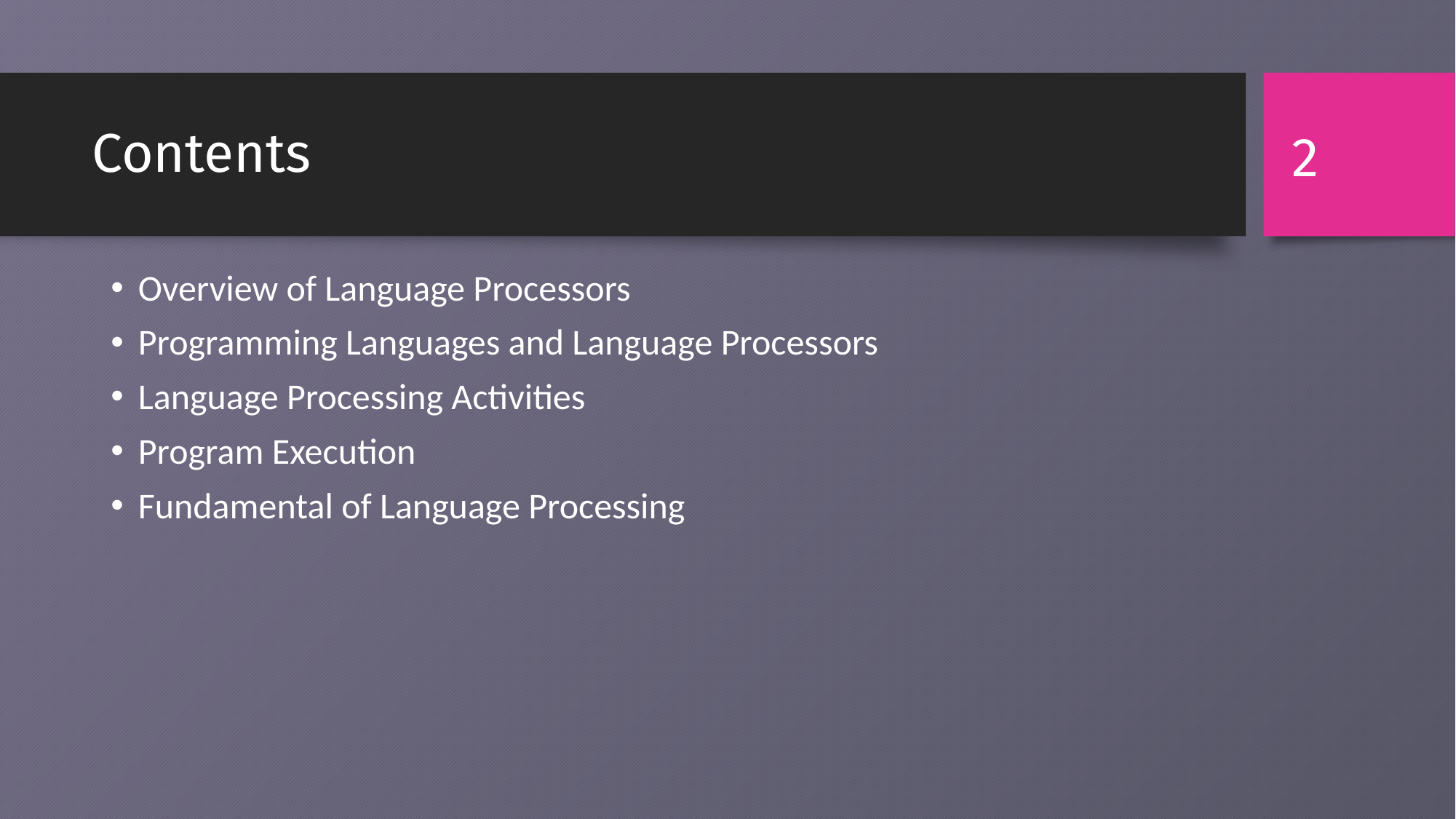

2
# Contents
Overview of Language Processors
Programming Languages and Language Processors
Language Processing Activities
Program Execution
Fundamental of Language Processing